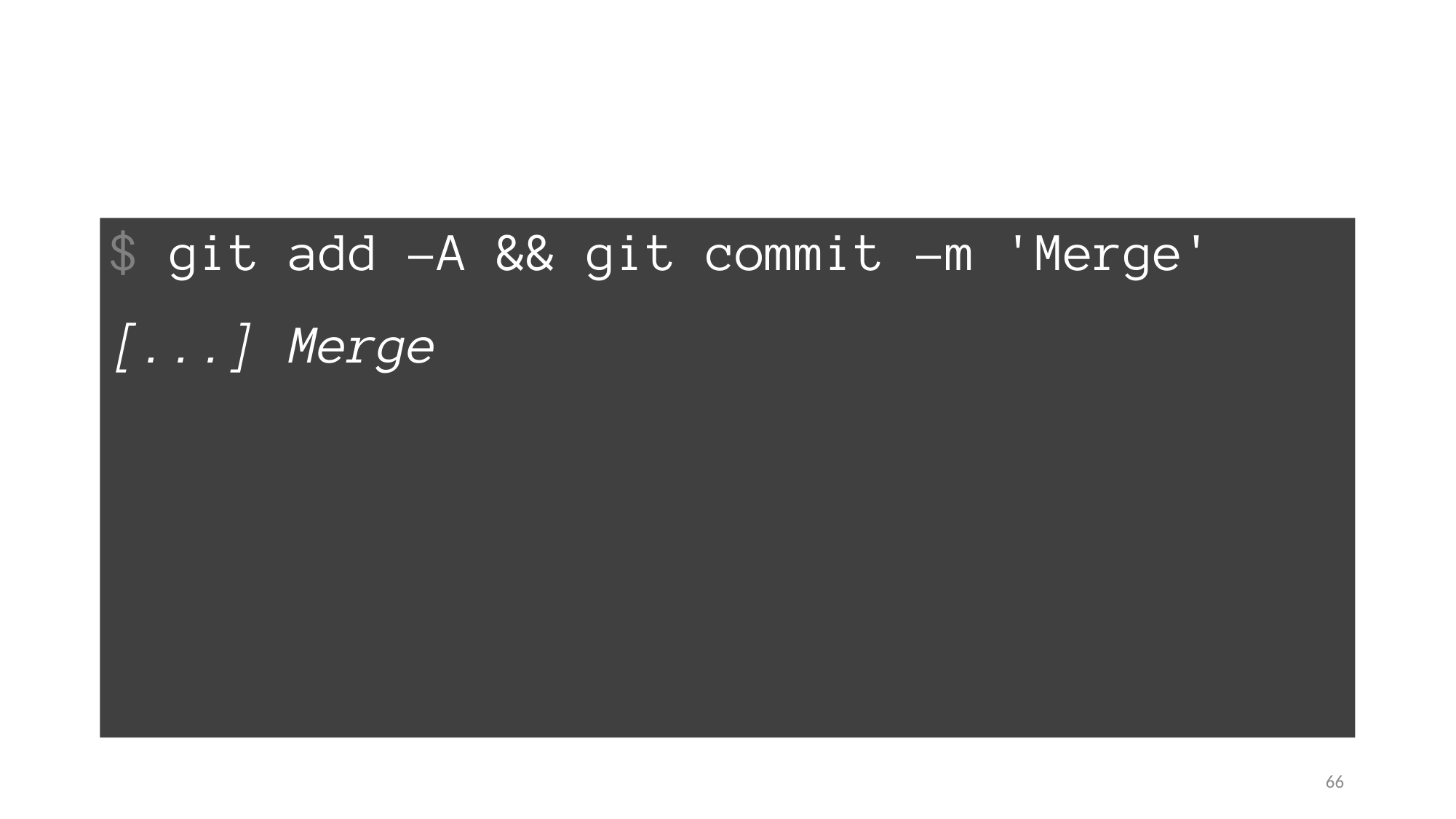

$ git add -A && git commit -m 'Merge'
[...] Merge
66